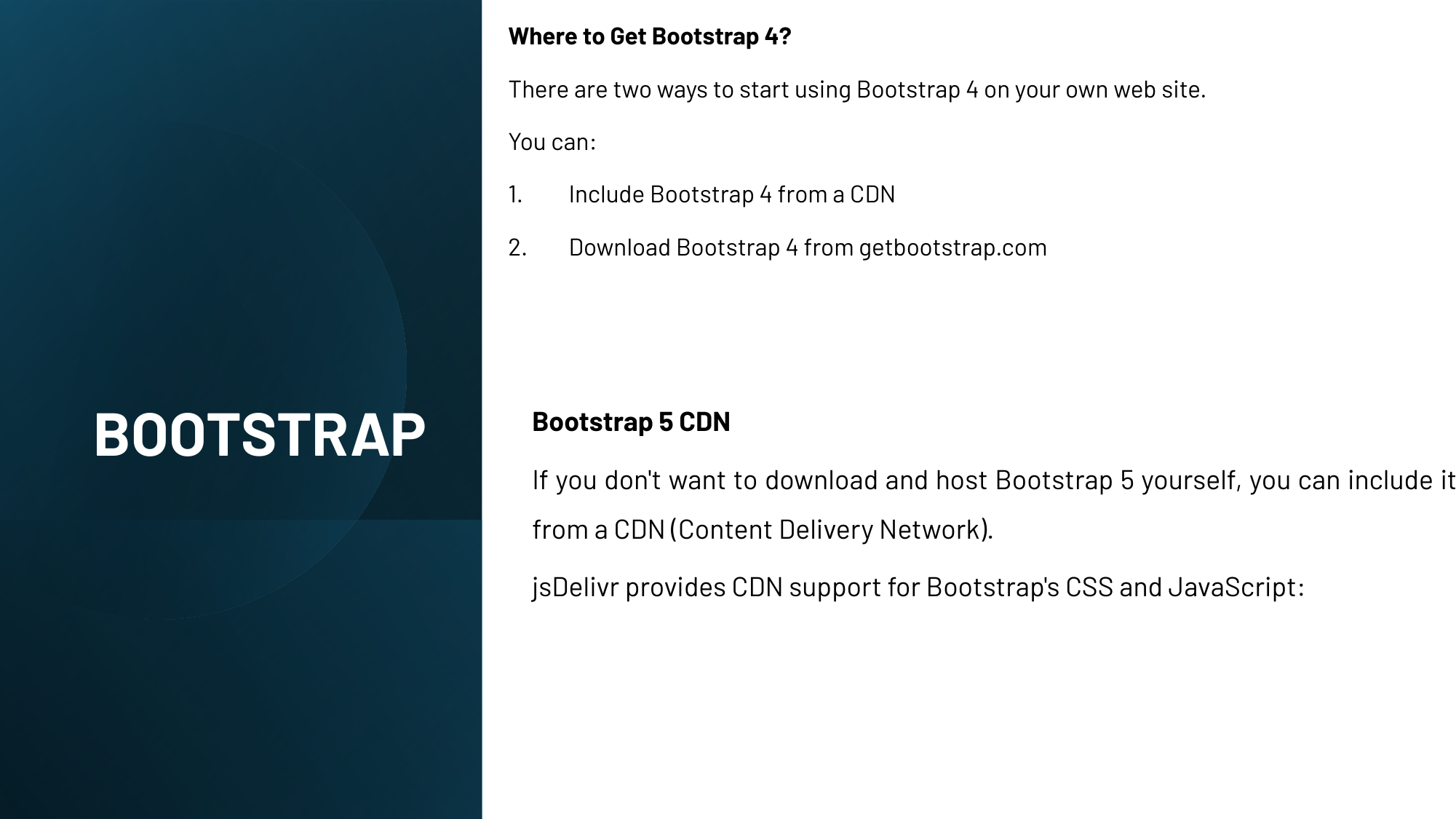

Where to Get Bootstrap 4?
There are two ways to start using Bootstrap 4 on your own web site.
You can:
    Include Bootstrap 4 from a CDN
    Download Bootstrap 4 from getbootstrap.com

# Bootstrap

Bootstrap 5 CDN
If you don't want to download and host Bootstrap 5 yourself, you can include it from a CDN (Content Delivery Network).
jsDelivr provides CDN support for Bootstrap's CSS and JavaScript: